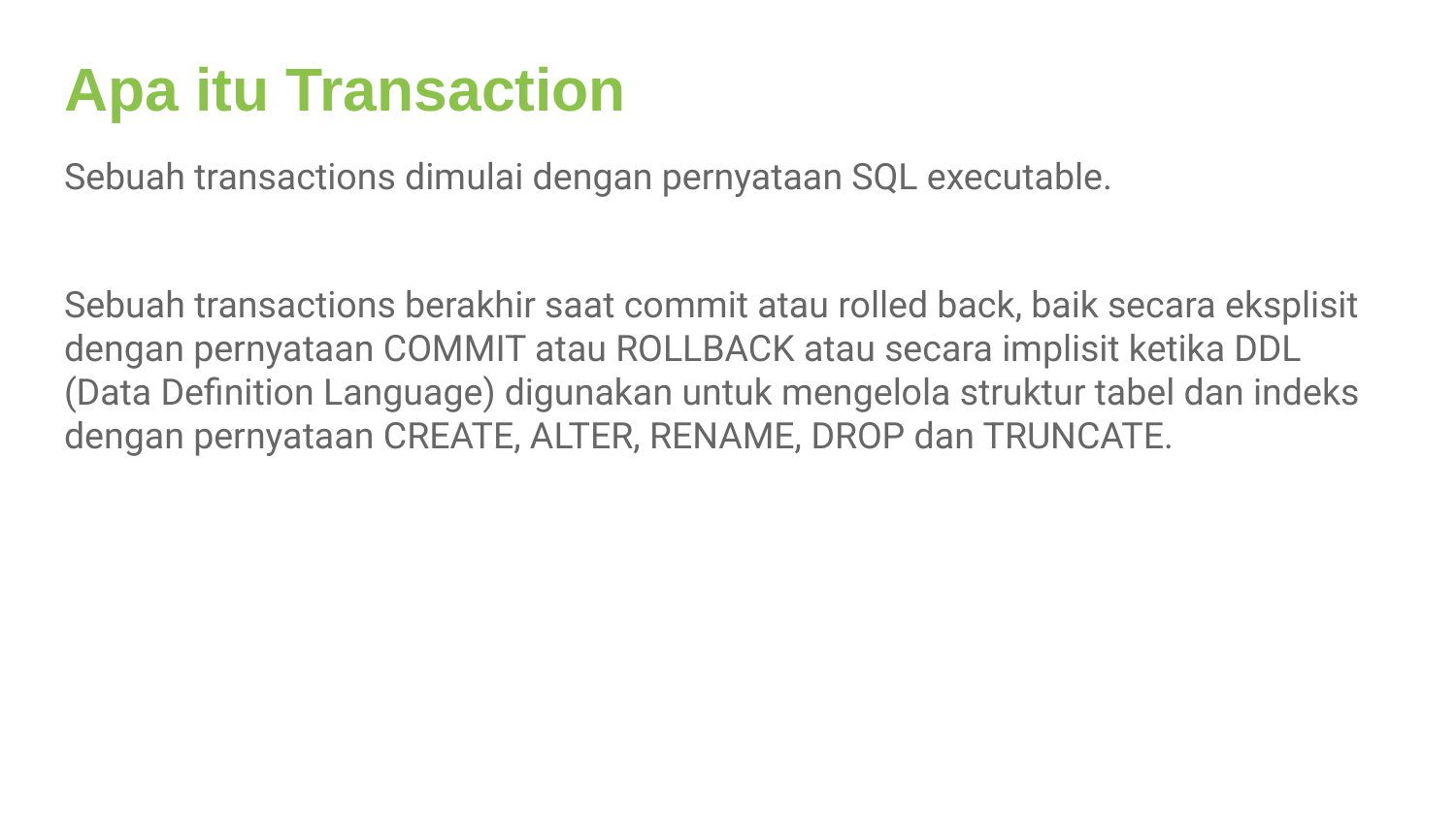

# Apa itu Transaction
Sebuah transactions dimulai dengan pernyataan SQL executable.

Sebuah transactions berakhir saat commit atau rolled back, baik secara eksplisit dengan pernyataan COMMIT atau ROLLBACK atau secara implisit ketika DDL (Data Definition Language) digunakan untuk mengelola struktur tabel dan indeks dengan pernyataan CREATE, ALTER, RENAME, DROP dan TRUNCATE.